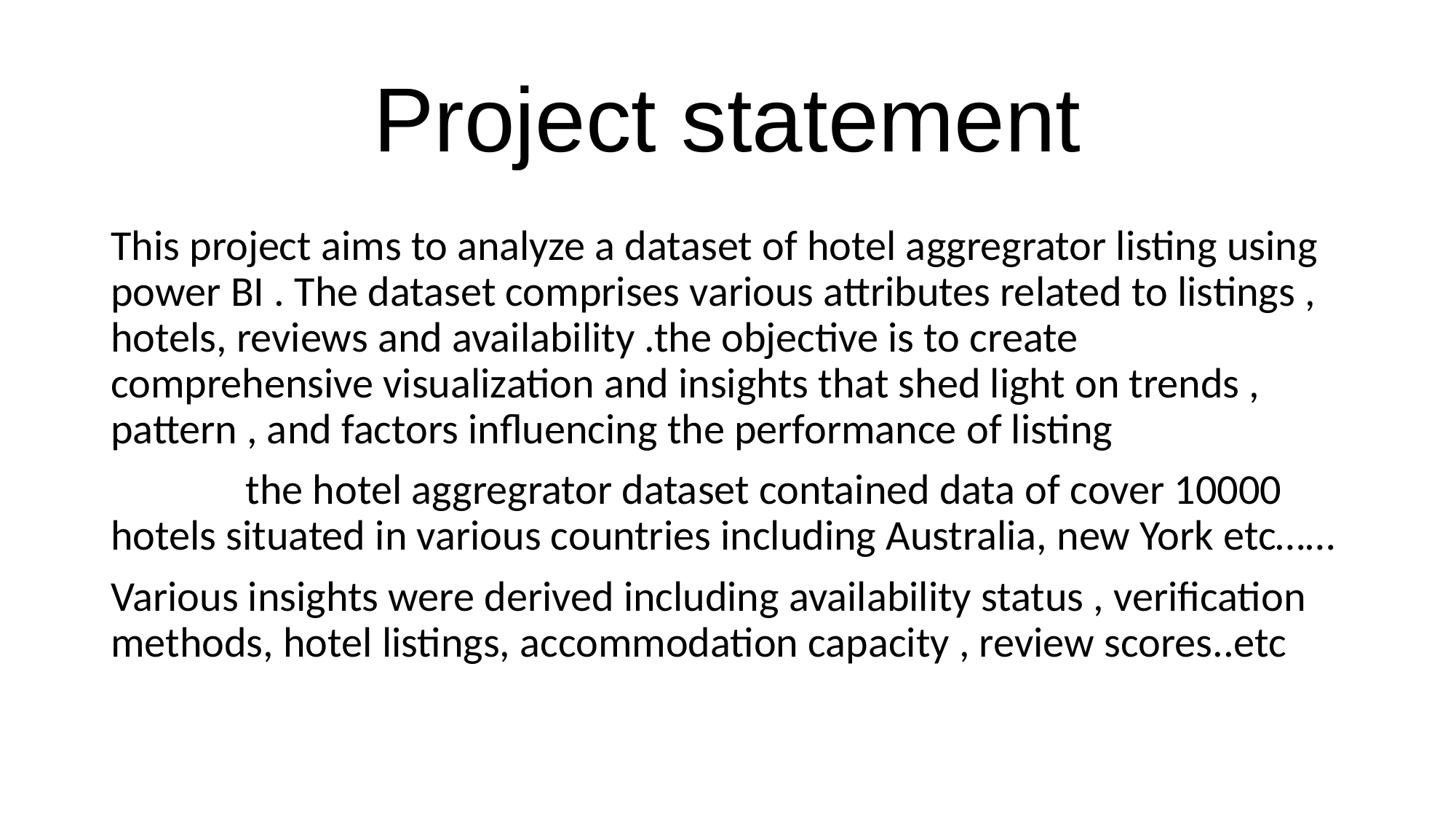

# Project statement
This project aims to analyze a dataset of hotel aggregrator listing using power BI . The dataset comprises various attributes related to listings , hotels, reviews and availability .the objective is to create comprehensive visualization and insights that shed light on trends , pattern , and factors influencing the performance of listing
              the hotel aggregrator dataset contained data of cover 10000 hotels situated in various countries including Australia, new York etc……
Various insights were derived including availability status , verification methods, hotel listings, accommodation capacity , review scores..etc